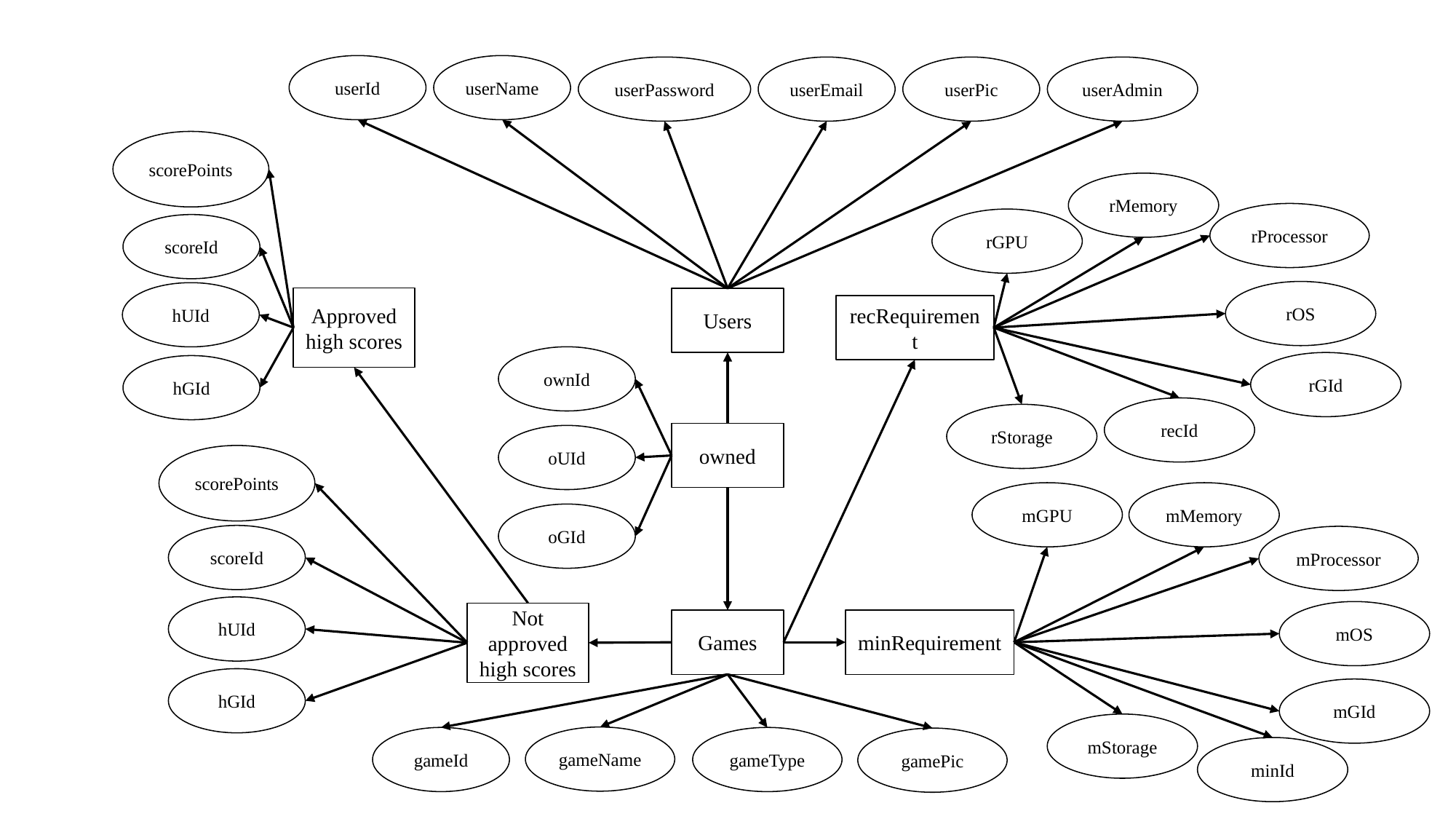

userId
userName
userPassword
userEmail
userPic
userAdmin
scorePoints
rMemory
rProcessor
rGPU
scoreId
rOS
hUId
Approved high scores
Users
recRequirement
ownId
rGId
hGId
recId
rStorage
owned
oUId
scorePoints
mGPU
mMemory
oGId
scoreId
mProcessor
hUId
mOS
Not approved high scores
Games
minRequirement
hGId
mGId
mStorage
gameName
gameType
gameId
gamePic
minId